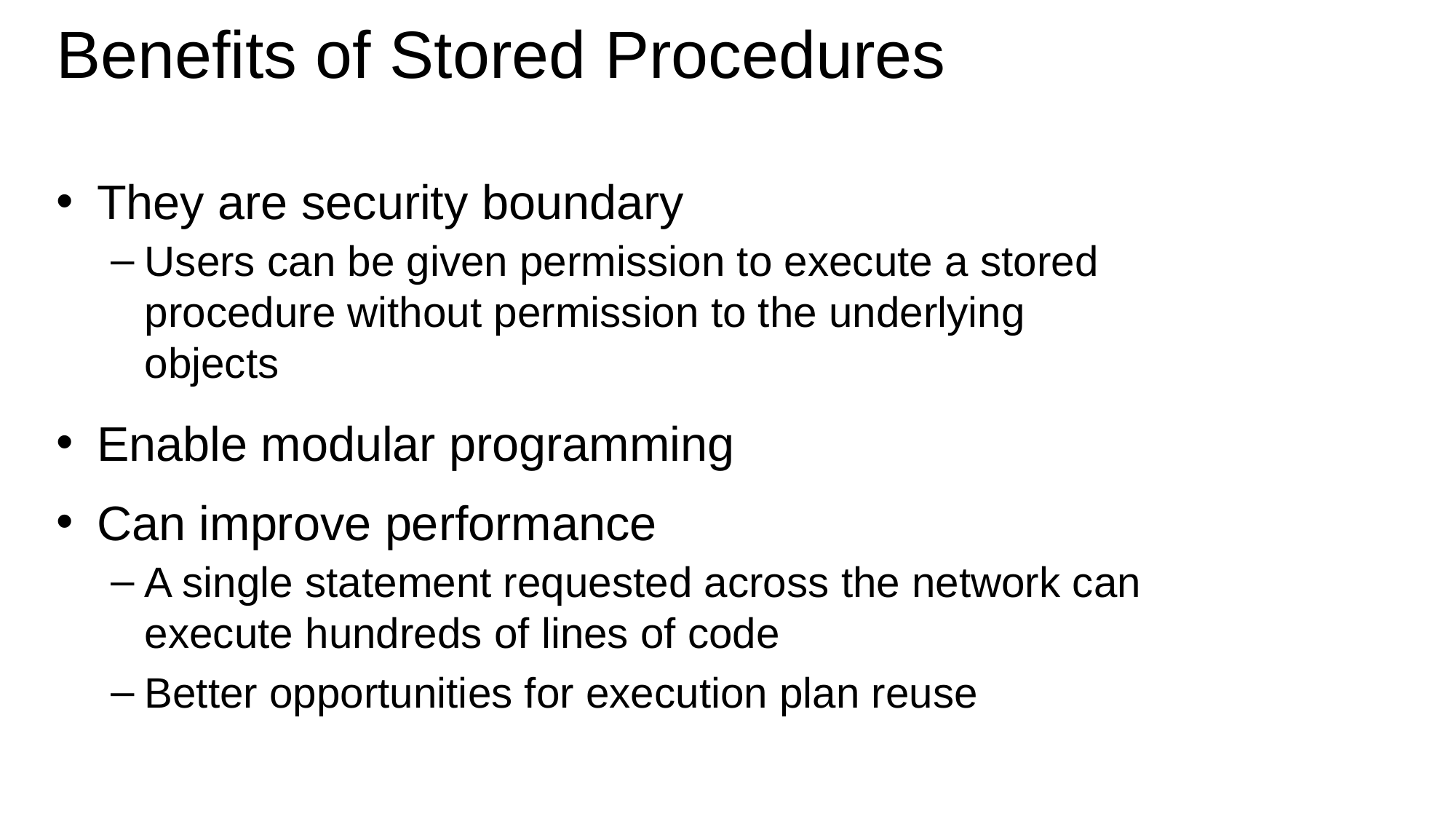

# Benefits of Stored Procedures
They are security boundary
Users can be given permission to execute a stored procedure without permission to the underlying objects
Enable modular programming
Can improve performance
A single statement requested across the network can execute hundreds of lines of code
Better opportunities for execution plan reuse